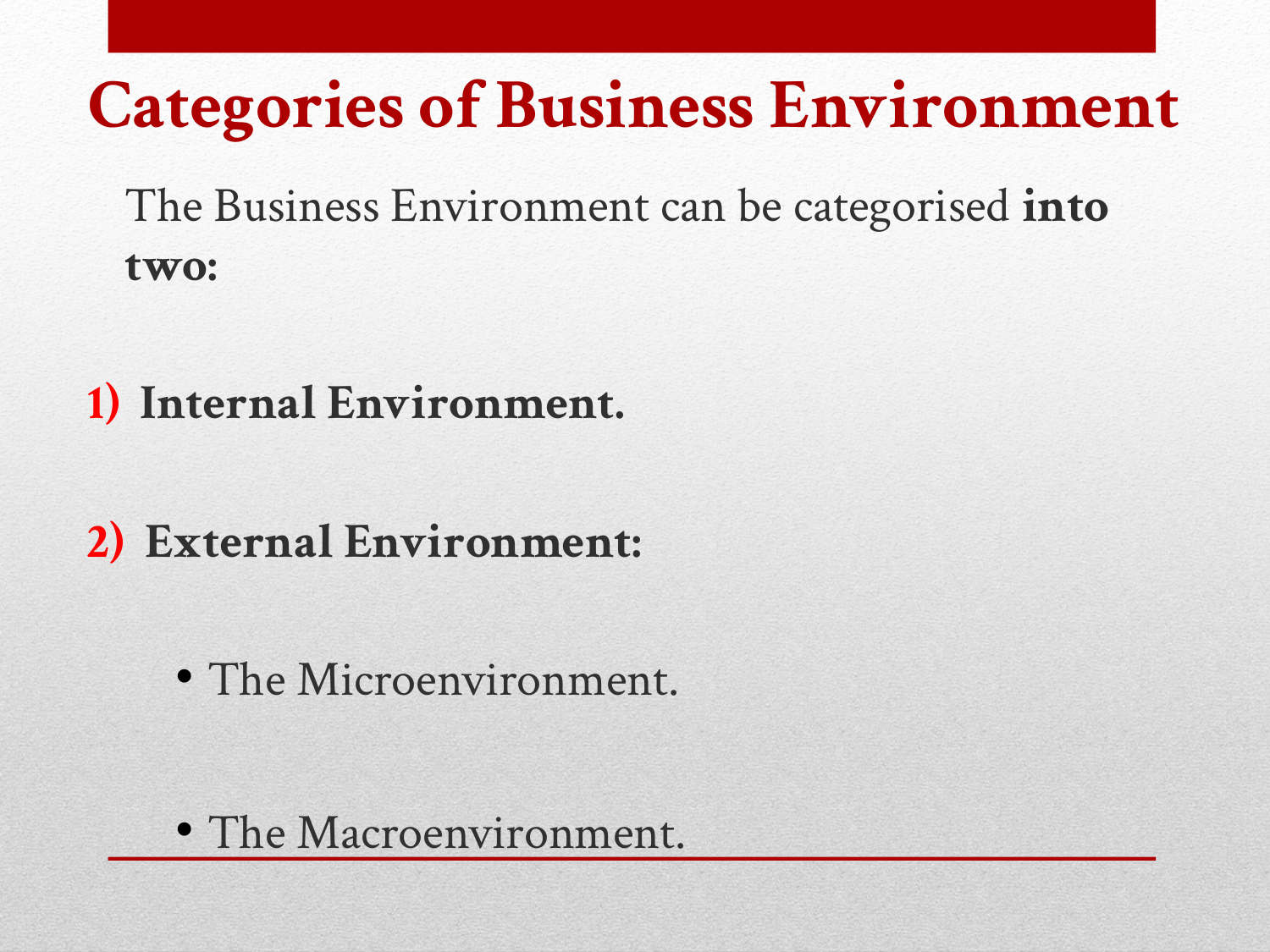

Categories of Business Environment
	The Business Environment can be categorised into two:

1)  Internal Environment.

2)  External Environment:

The Microenvironment.

The Macroenvironment.